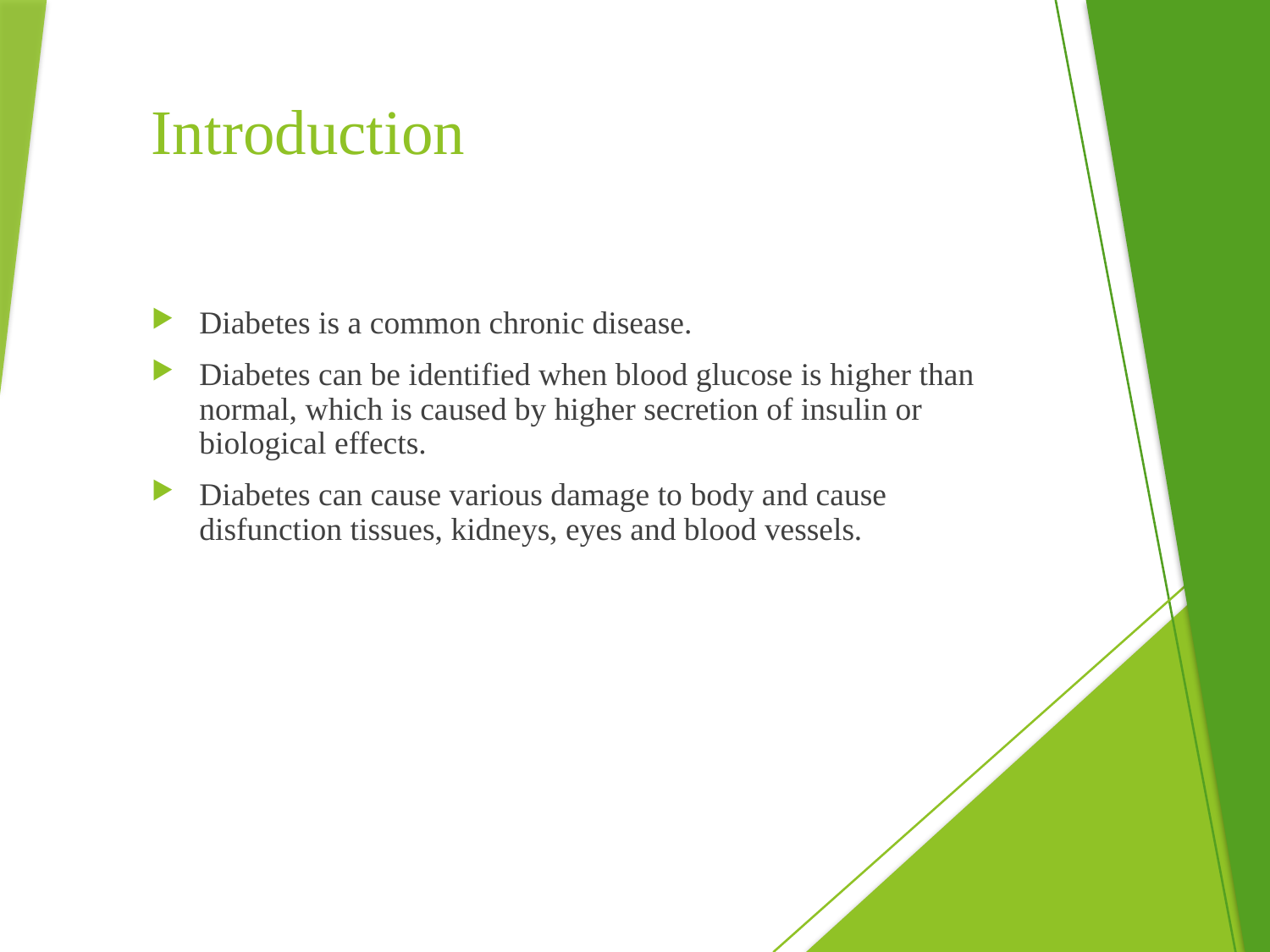

# Introduction
Diabetes is a common chronic disease.
Diabetes can be identified when blood glucose is higher than normal, which is caused by higher secretion of insulin or biological effects.
Diabetes can cause various damage to body and cause disfunction tissues, kidneys, eyes and blood vessels.